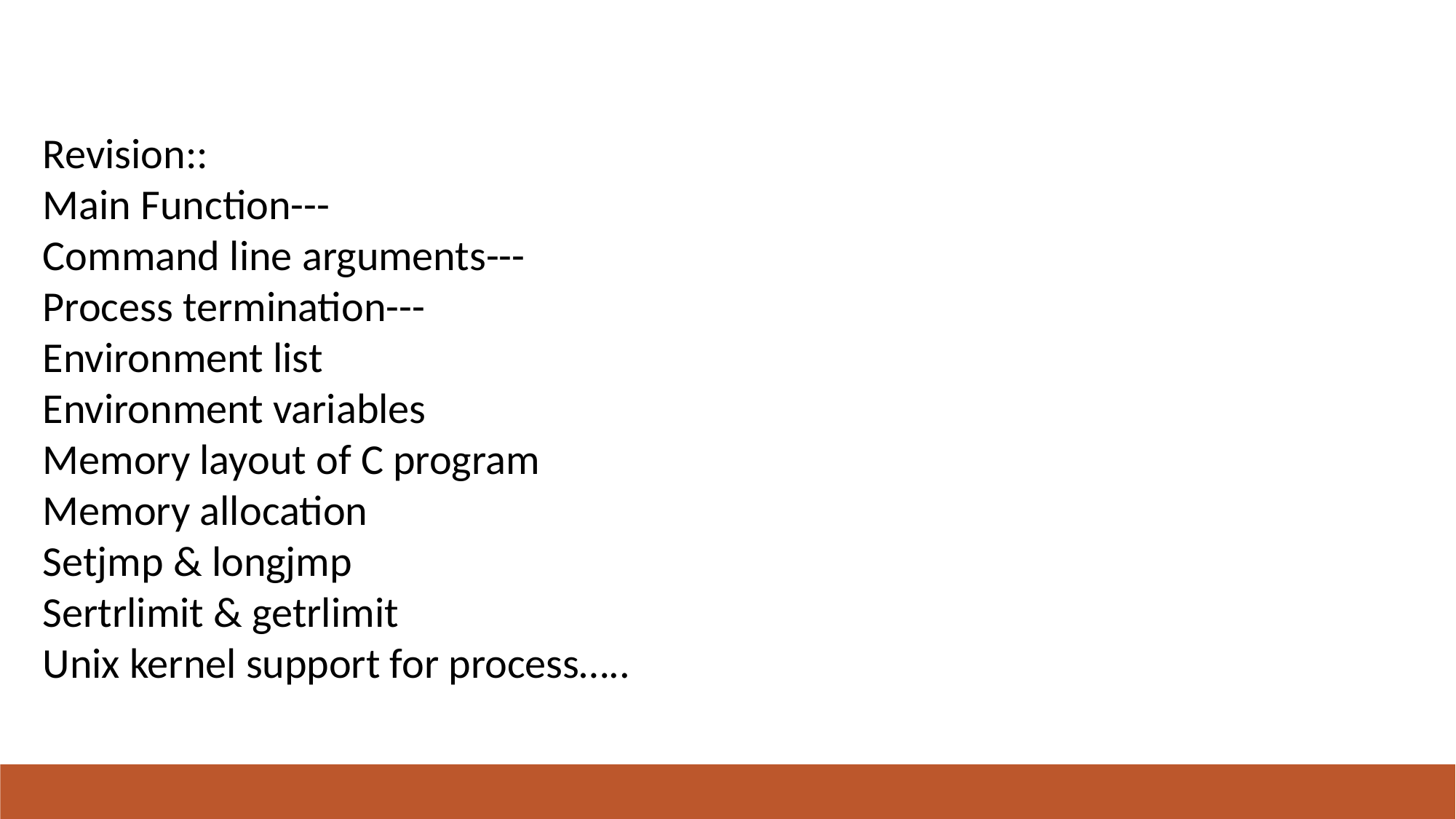

#
Revision::
Main Function---
Command line arguments---
Process termination---
Environment list
Environment variables
Memory layout of C program
Memory allocation
Setjmp & longjmp
Sertrlimit & getrlimit
Unix kernel support for process…..